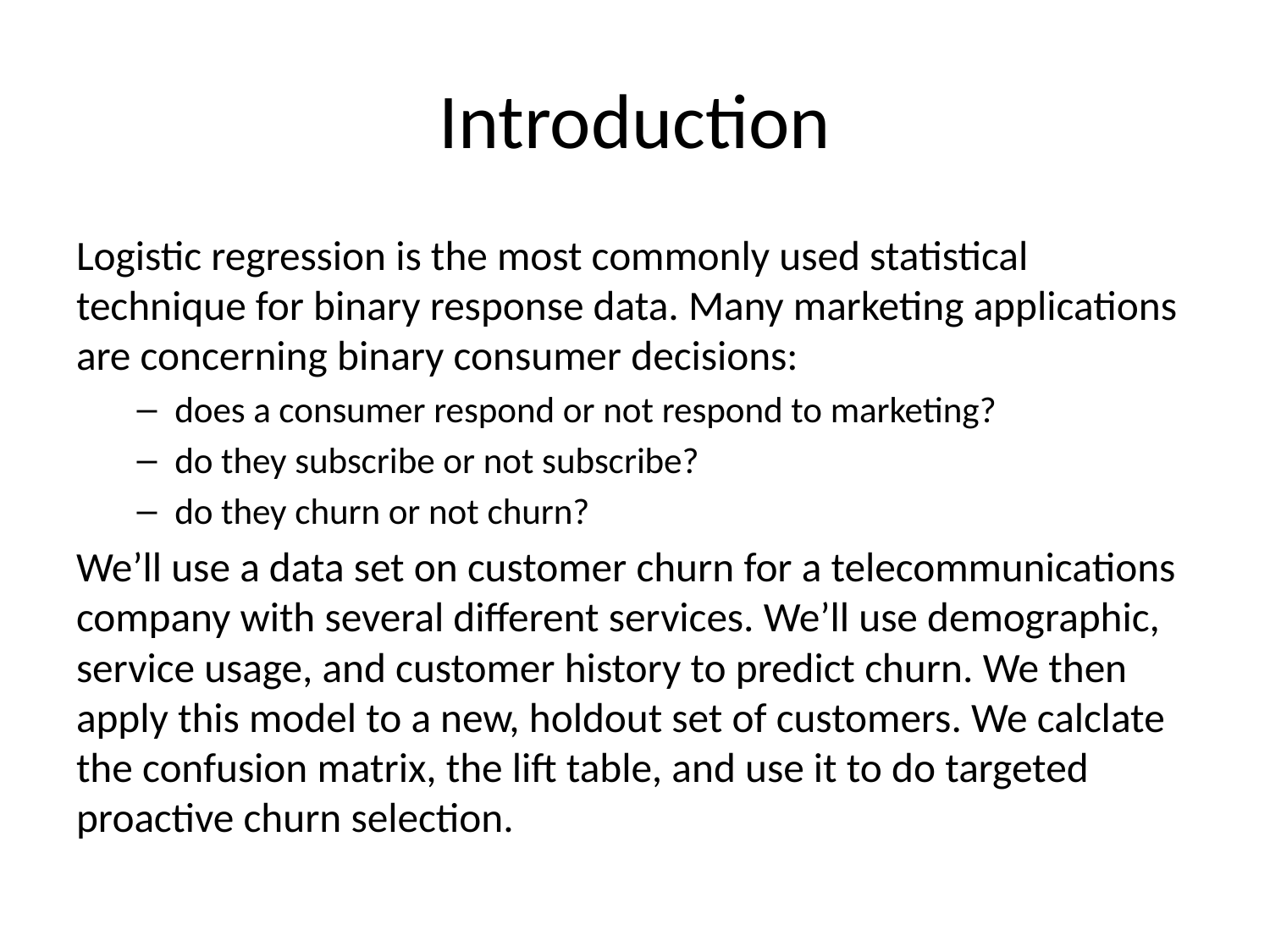

# Introduction
Logistic regression is the most commonly used statistical technique for binary response data. Many marketing applications are concerning binary consumer decisions:
does a consumer respond or not respond to marketing?
do they subscribe or not subscribe?
do they churn or not churn?
We’ll use a data set on customer churn for a telecommunications company with several different services. We’ll use demographic, service usage, and customer history to predict churn. We then apply this model to a new, holdout set of customers. We calclate the confusion matrix, the lift table, and use it to do targeted proactive churn selection.